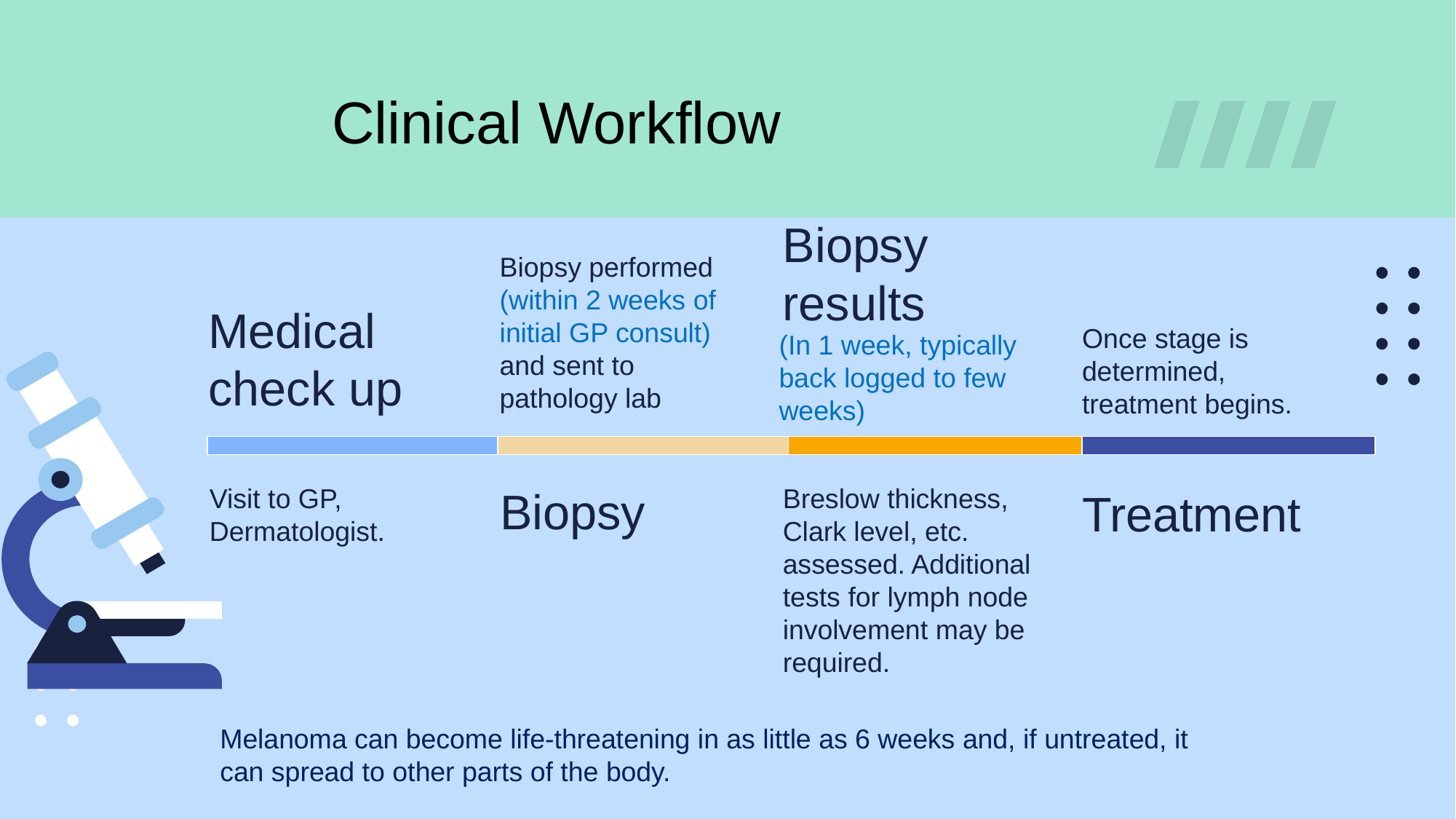

# Clinical Workflow

Biopsy results
Biopsy performed (within 2 weeks of initial GP consult)
and sent to pathology lab
Once stage is determined, treatment begins.
Medical check up
(In 1 week, typically back logged to few weeks)

Treatment
Visit to GP, Dermatologist.
Breslow thickness, Clark level, etc. assessed. Additional tests for lymph node involvement may be required.
Biopsy
Melanoma can become life-threatening in as little as 6 weeks and, if untreated, it can spread to other parts of the body.